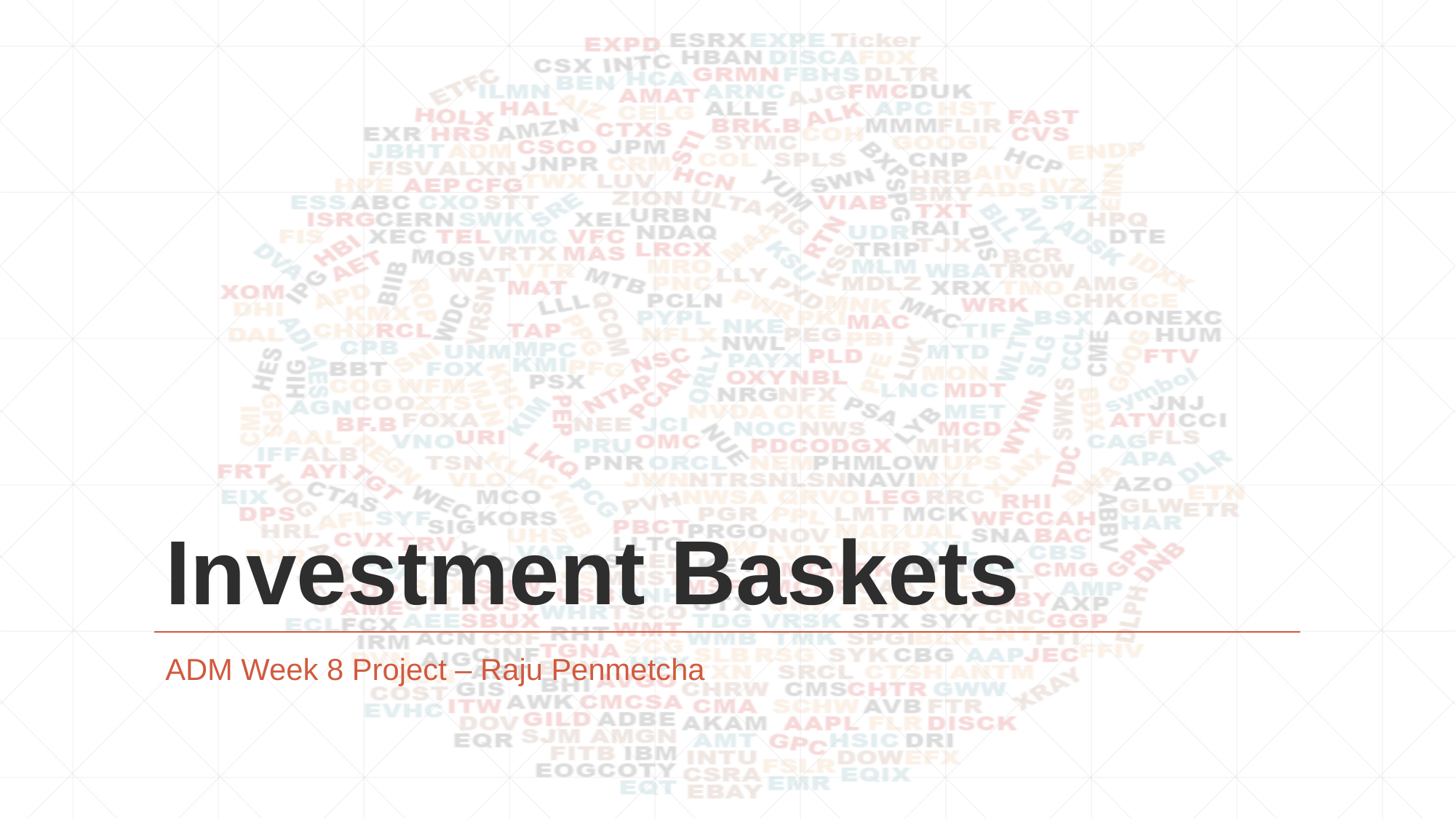

# Investment Baskets
ADM Week 8 Project – Raju Penmetcha